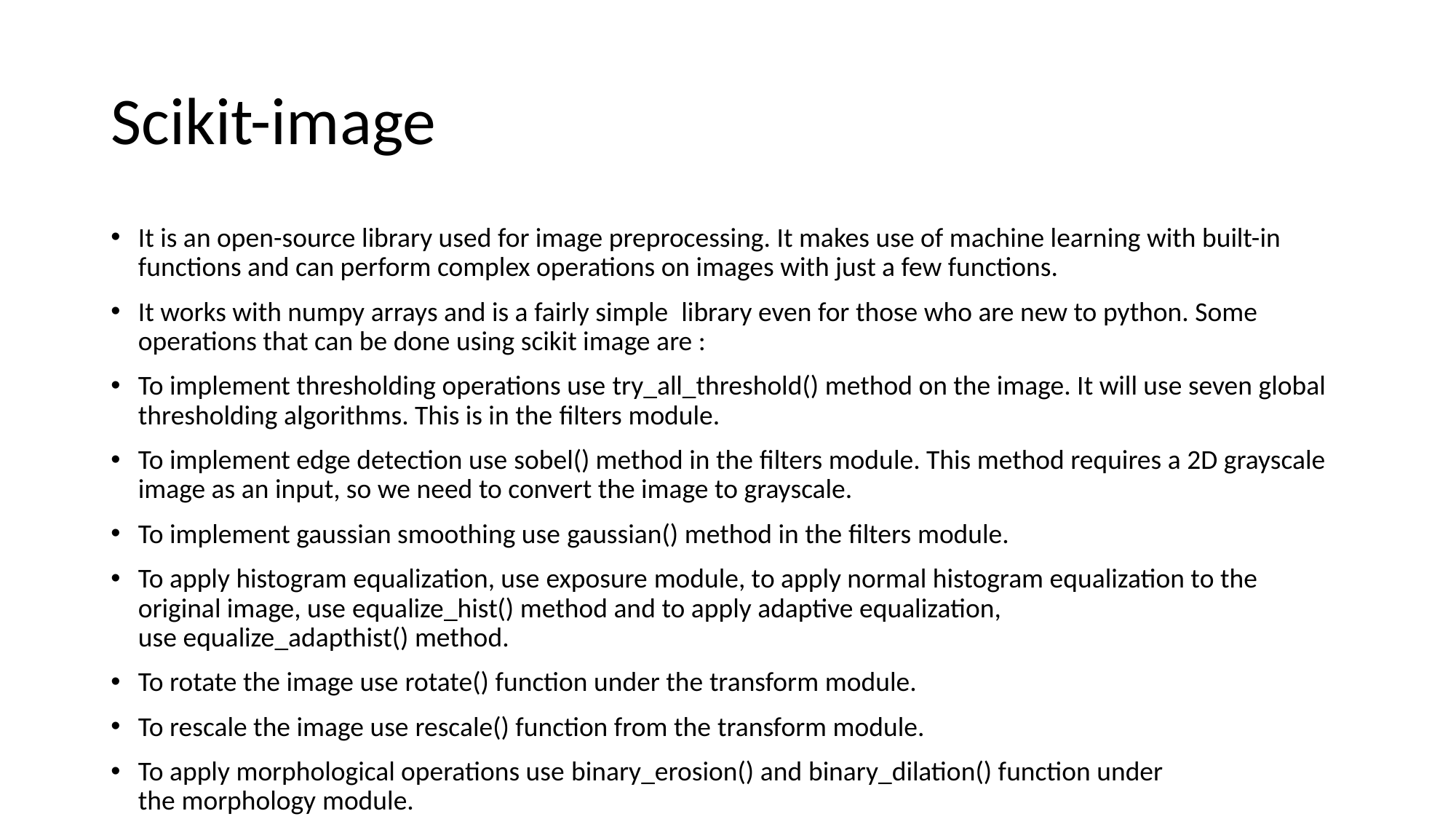

# Scikit-image
It is an open-source library used for image preprocessing. It makes use of machine learning with built-in functions and can perform complex operations on images with just a few functions.
It works with numpy arrays and is a fairly simple  library even for those who are new to python. Some operations that can be done using scikit image are :
To implement thresholding operations use try_all_threshold() method on the image. It will use seven global thresholding algorithms. This is in the filters module.
To implement edge detection use sobel() method in the filters module. This method requires a 2D grayscale image as an input, so we need to convert the image to grayscale.
To implement gaussian smoothing use gaussian() method in the filters module.
To apply histogram equalization, use exposure module, to apply normal histogram equalization to the original image, use equalize_hist() method and to apply adaptive equalization, use equalize_adapthist() method.
To rotate the image use rotate() function under the transform module.
To rescale the image use rescale() function from the transform module.
To apply morphological operations use binary_erosion() and binary_dilation() function under the morphology module.